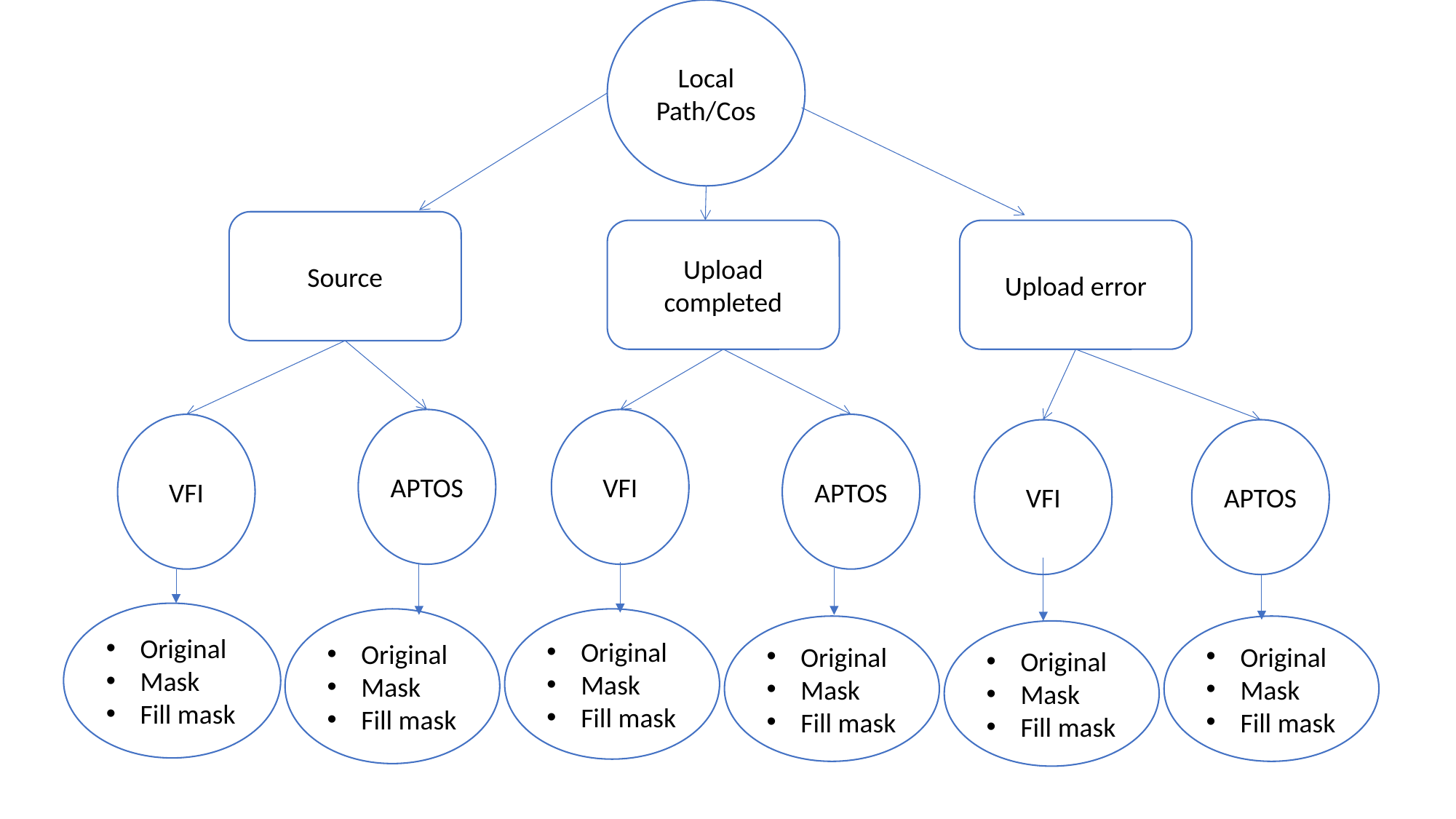

Local Path/Cos
Source
Upload completed
Upload error
APTOS
VFI
VFI
APTOS
VFI
APTOS
Original
Mask
Fill mask
Original
Mask
Fill mask
Original
Mask
Fill mask
Original
Mask
Fill mask
Original
Mask
Fill mask
Original
Mask
Fill mask